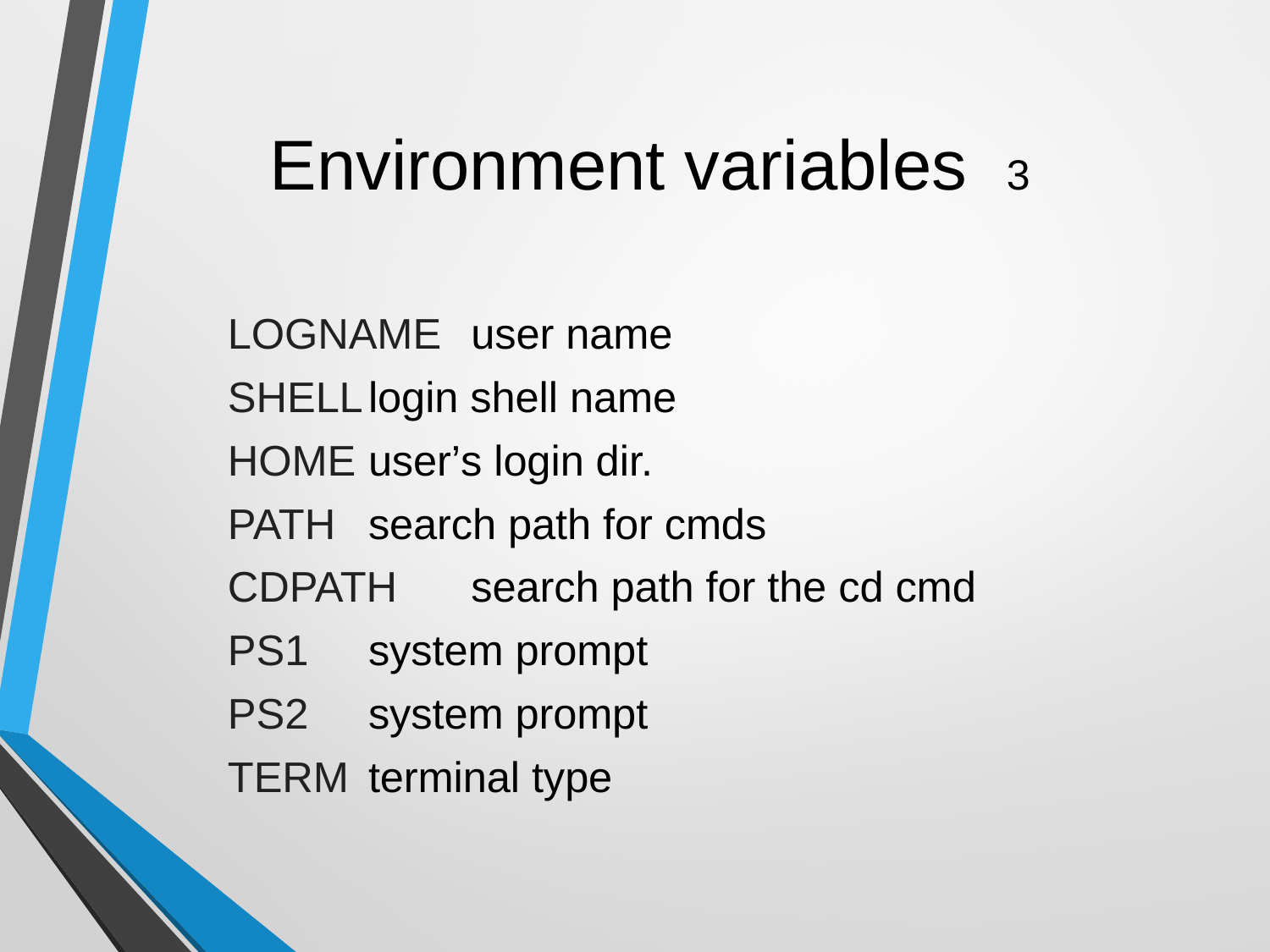

# Environment variables  3
LOGNAME 	user name
SHELL	login shell name
HOME	user’s login dir.
PATH	search path for cmds
CDPATH	search path for the cd cmd
PS1		system prompt
PS2		system prompt
TERM	terminal type